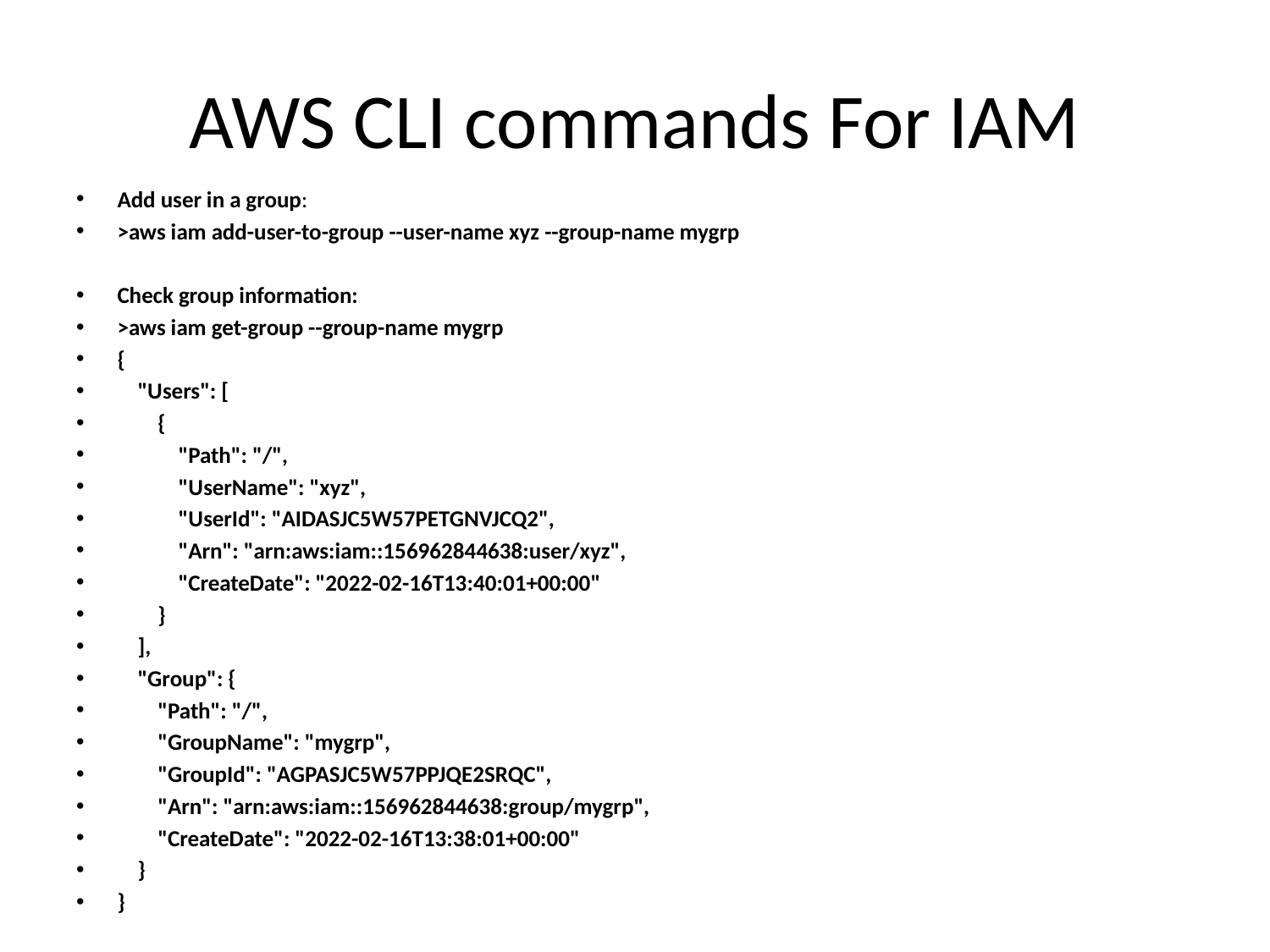

# AWS CLI commands For IAM
Add user in a group:
>aws iam add-user-to-group --user-name xyz --group-name mygrp

Check group information:
>aws iam get-group --group-name mygrp
{
    "Users": [
        {
            "Path": "/",
            "UserName": "xyz",
            "UserId": "AIDASJC5W57PETGNVJCQ2",
            "Arn": "arn:aws:iam::156962844638:user/xyz",
            "CreateDate": "2022-02-16T13:40:01+00:00"
        }
    ],
    "Group": {
        "Path": "/",
        "GroupName": "mygrp",
        "GroupId": "AGPASJC5W57PPJQE2SRQC",
        "Arn": "arn:aws:iam::156962844638:group/mygrp",
        "CreateDate": "2022-02-16T13:38:01+00:00"
    }
}